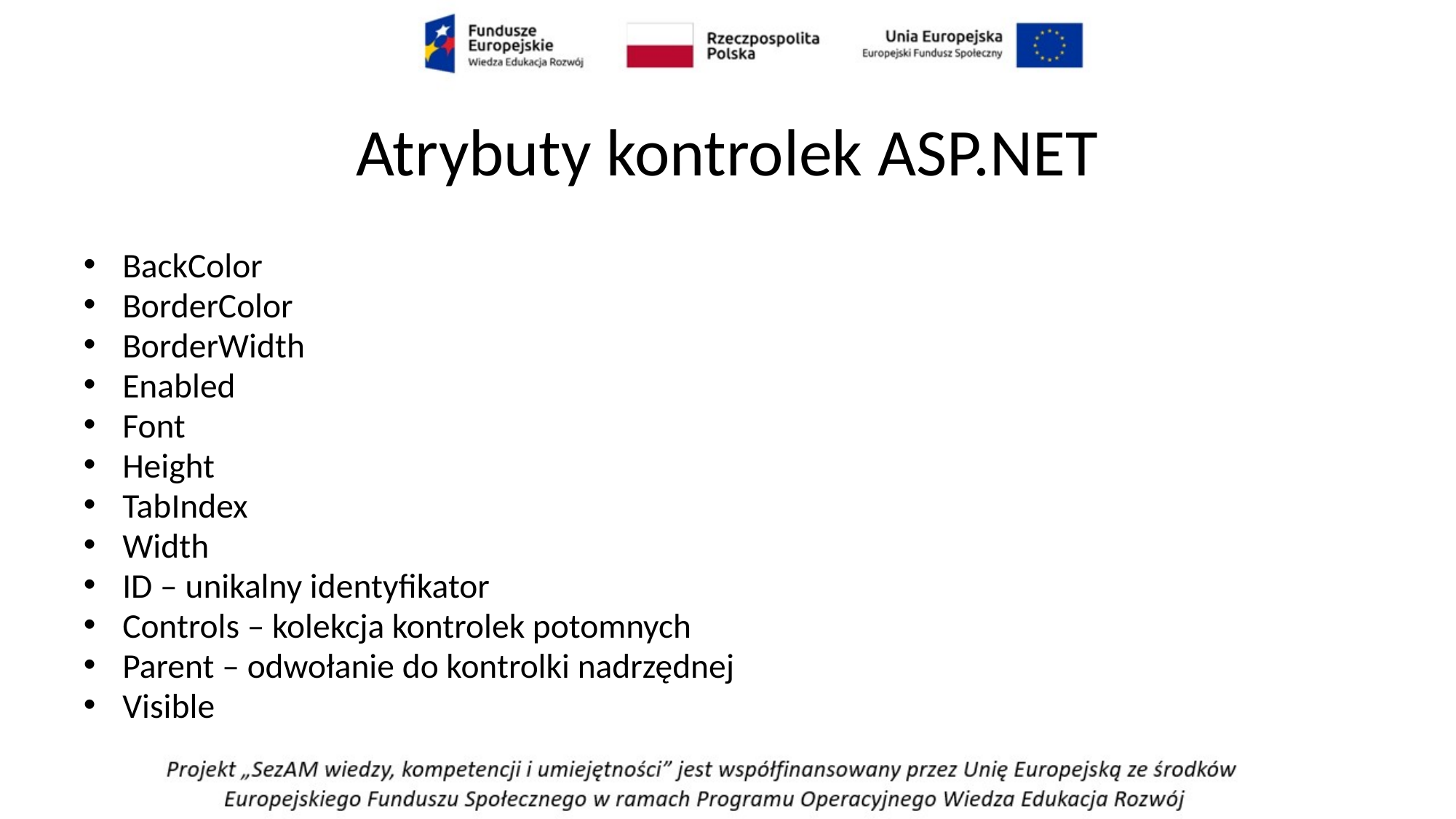

# Atrybuty kontrolek ASP.NET
BackColor
BorderColor
BorderWidth
Enabled
Font
Height
TabIndex
Width
ID – unikalny identyfikator
Controls – kolekcja kontrolek potomnych
Parent – odwołanie do kontrolki nadrzędnej
Visible